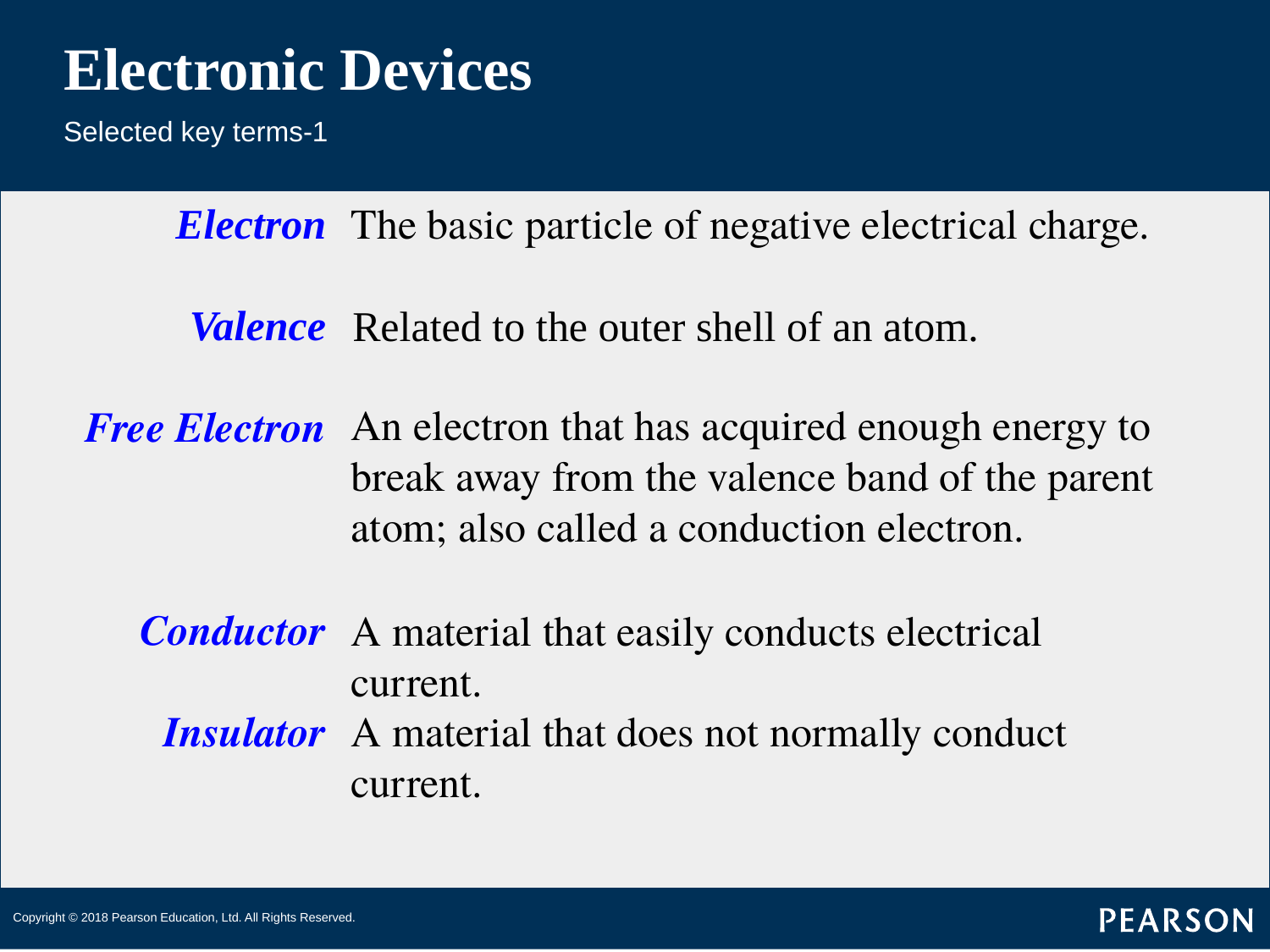

# Electronic Devices
Selected key terms-1

Electron

Valence

Free Electron

Conductor

Insulator
The basic particle of negative electrical charge.

Related to the outer shell of an atom.
An electron that has acquired enough energy to break away from the valence band of the parent atom; also called a conduction electron.
A material that easily conducts electrical current.
A material that does not normally conduct current.